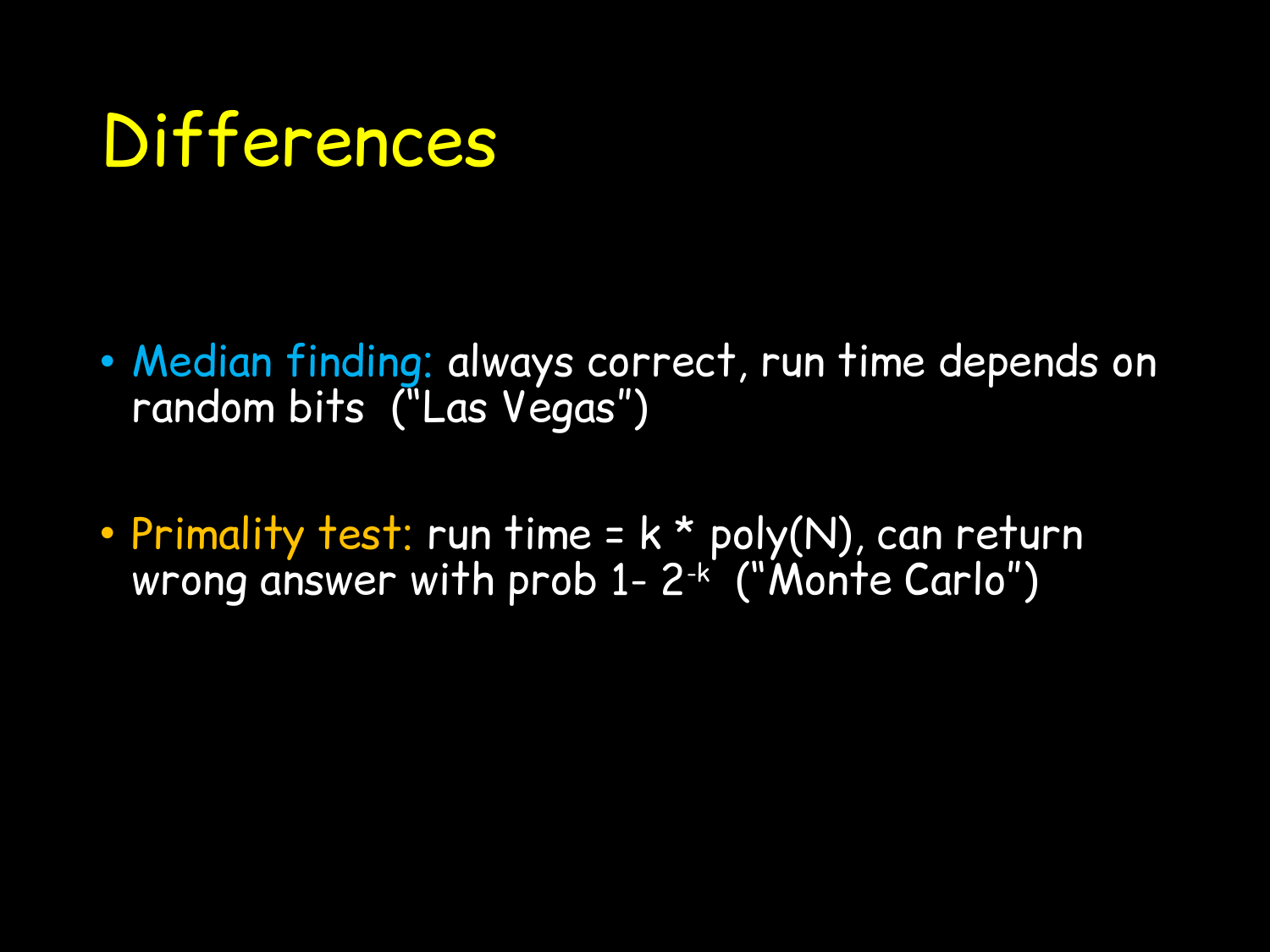

# Differences
Median finding: always correct, run time depends on random bits  (“Las Vegas”)

Primality test: run time = k * poly(N), can return wrong answer with prob 1- 2-k  (“Monte Carlo”)